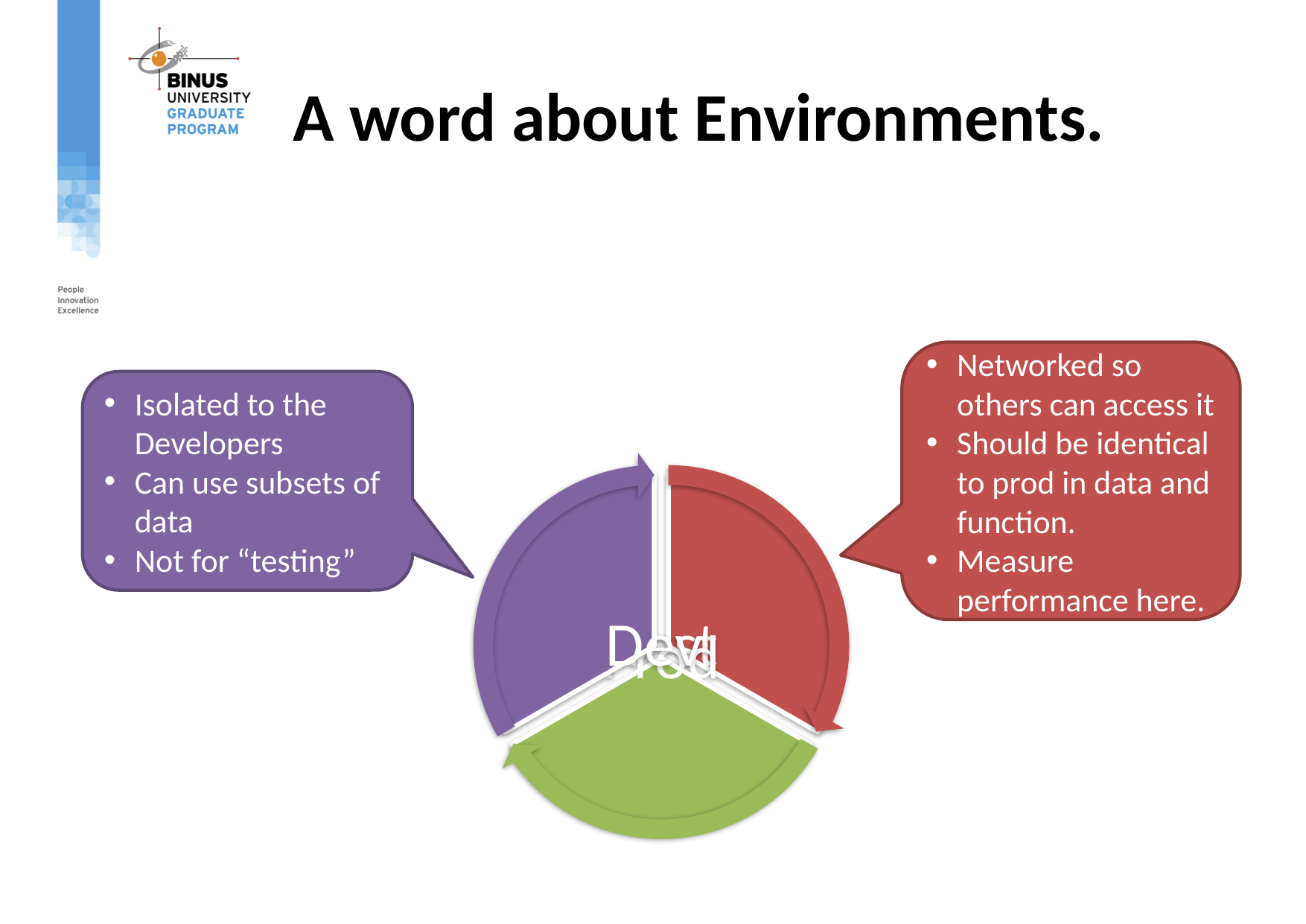

# A word about Environments.
Networked so others can access it
Should be identical to prod in data and function.
Measure performance here.
Isolated to the Developers
Can use subsets of data
Not for “testing”
Test
Prod
Dev